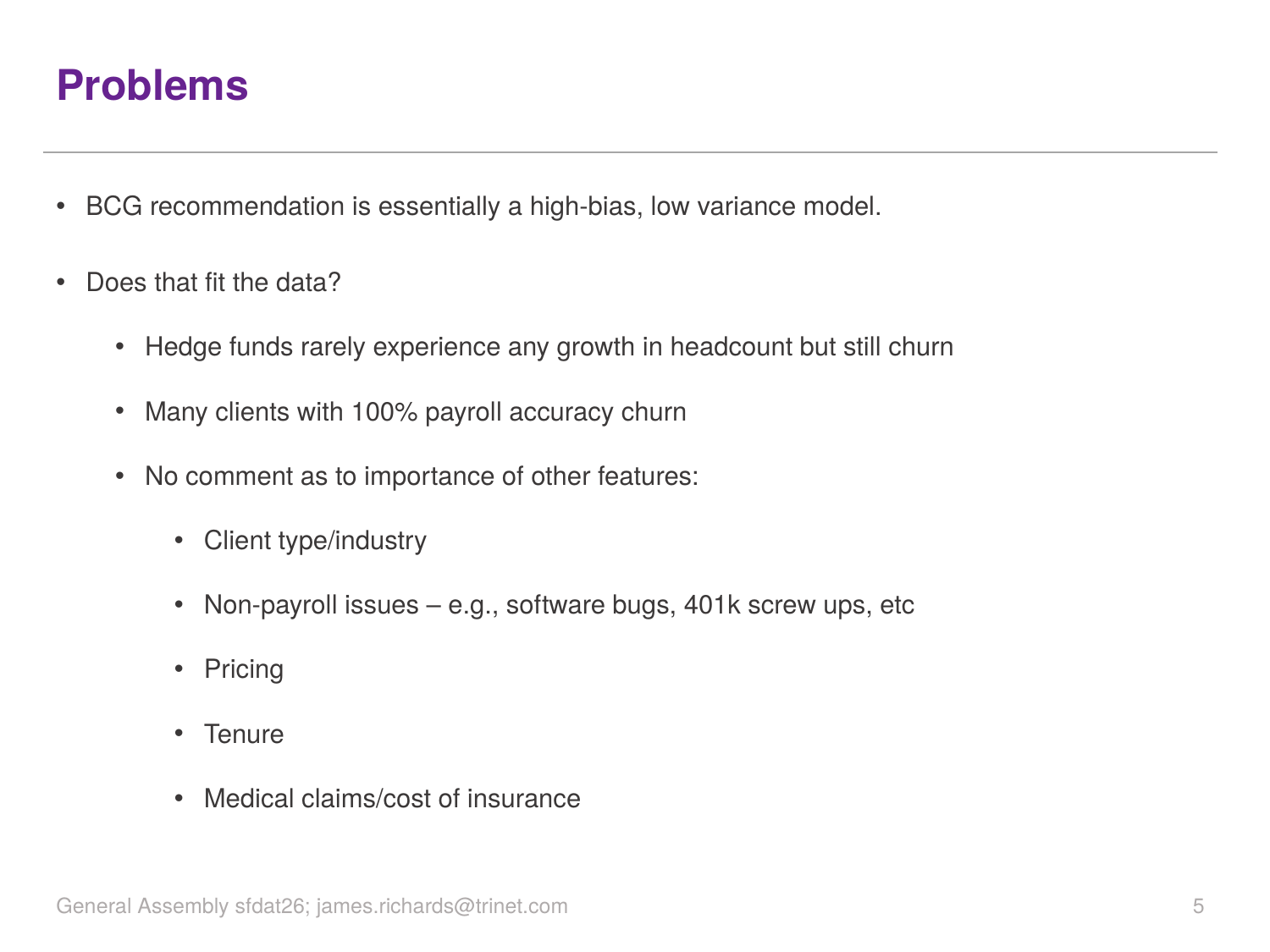

# Problems
BCG recommendation is essentially a high-bias, low variance model.
Does that fit the data?
Hedge funds rarely experience any growth in headcount but still churn
Many clients with 100% payroll accuracy churn
No comment as to importance of other features:
Client type/industry
Non-payroll issues – e.g., software bugs, 401k screw ups, etc
Pricing
Tenure
Medical claims/cost of insurance

General Assembly sfdat26; james.richards@trinet.com
5